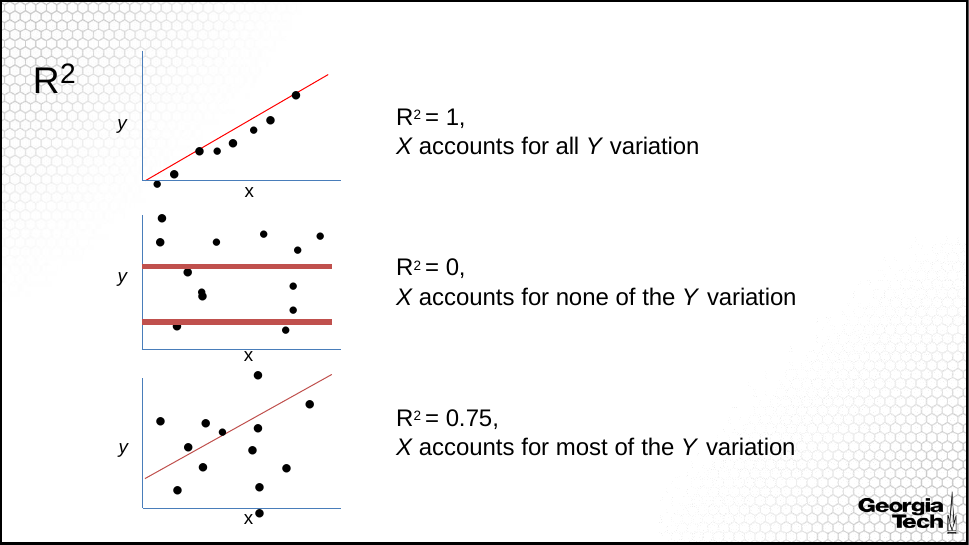

R2

•
• •
R2 = 1,
X accounts for all Y variation
y
• •
•
• •
x

| • |  |
| --- | --- |
| • • • • • |  |
| • • • • • |  |
| • • |  |
R2 = 0,
X accounts for none of the Y variation
y
x
•	•
•
•
•
•

•
• •
R2 = 0.75,
X accounts for most of the Y variation
•
•
•
y
•
x